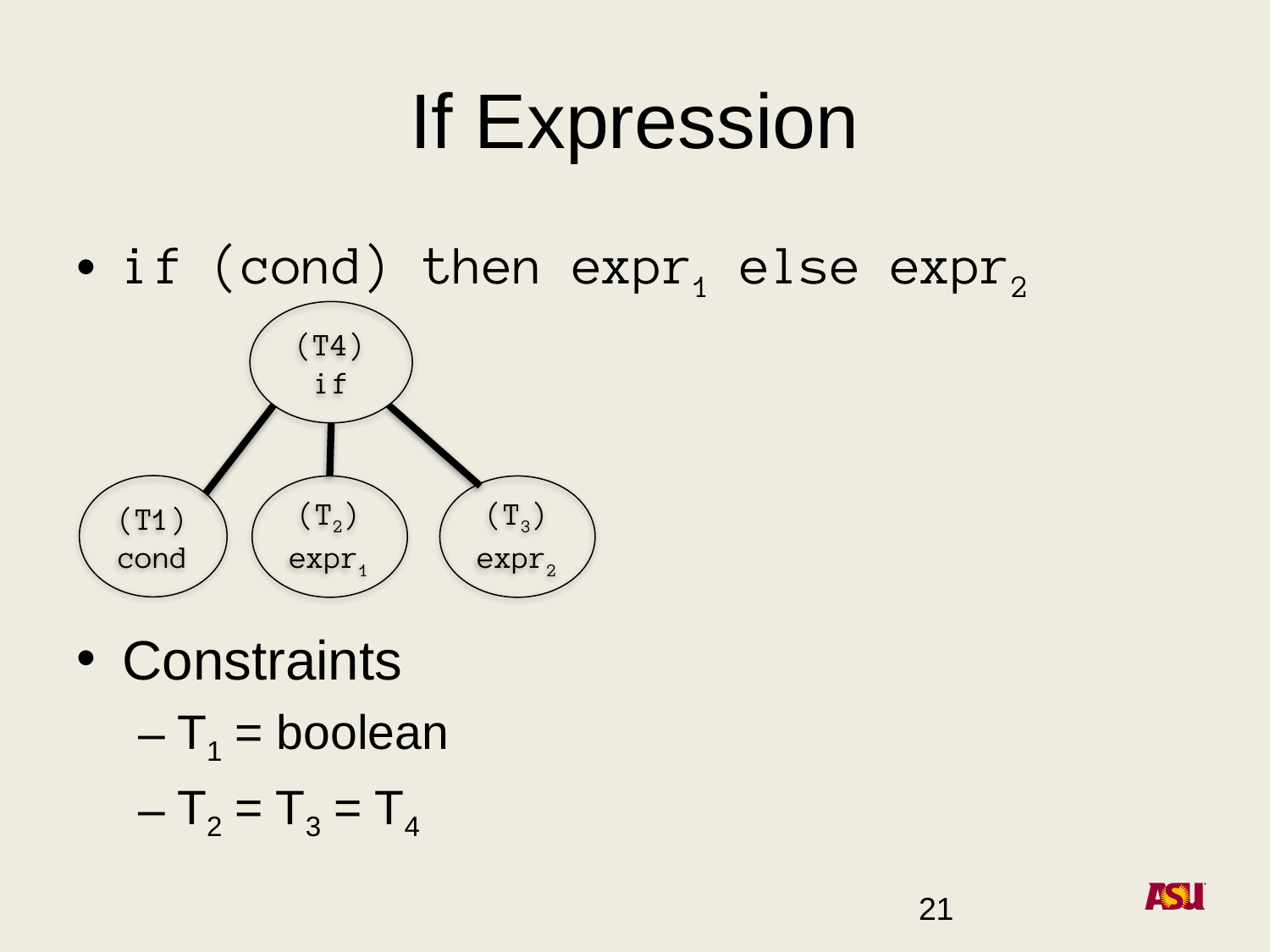

# If Expression
if (cond) then expr1 else expr2

Constraints
T1 = boolean
T2 = T3 = T4
(T4)
if
(T1)
cond
(T2)
expr1
(T3)
expr2
21